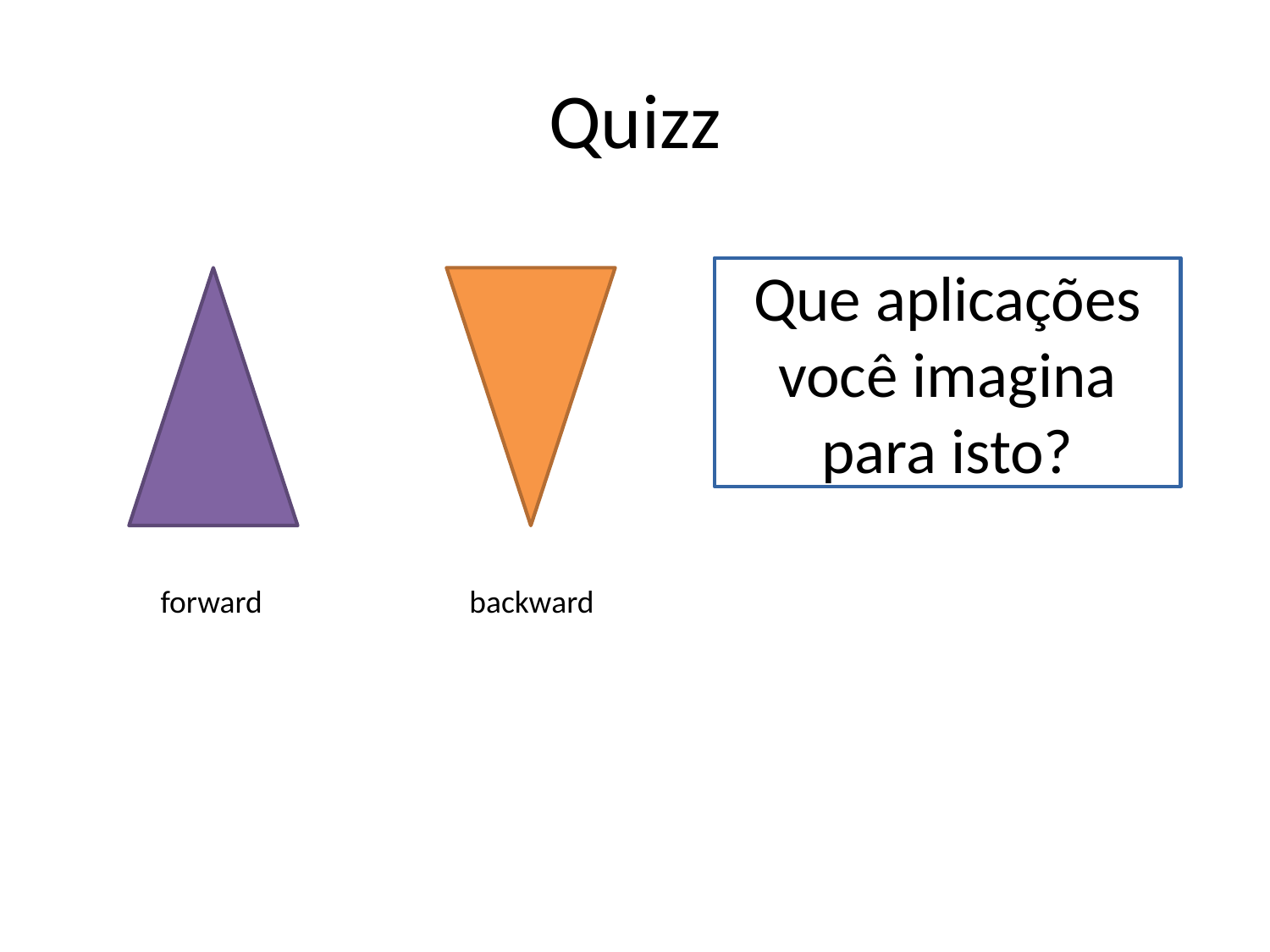

# Quizz

Que aplicações você imagina para isto?

forward
backward